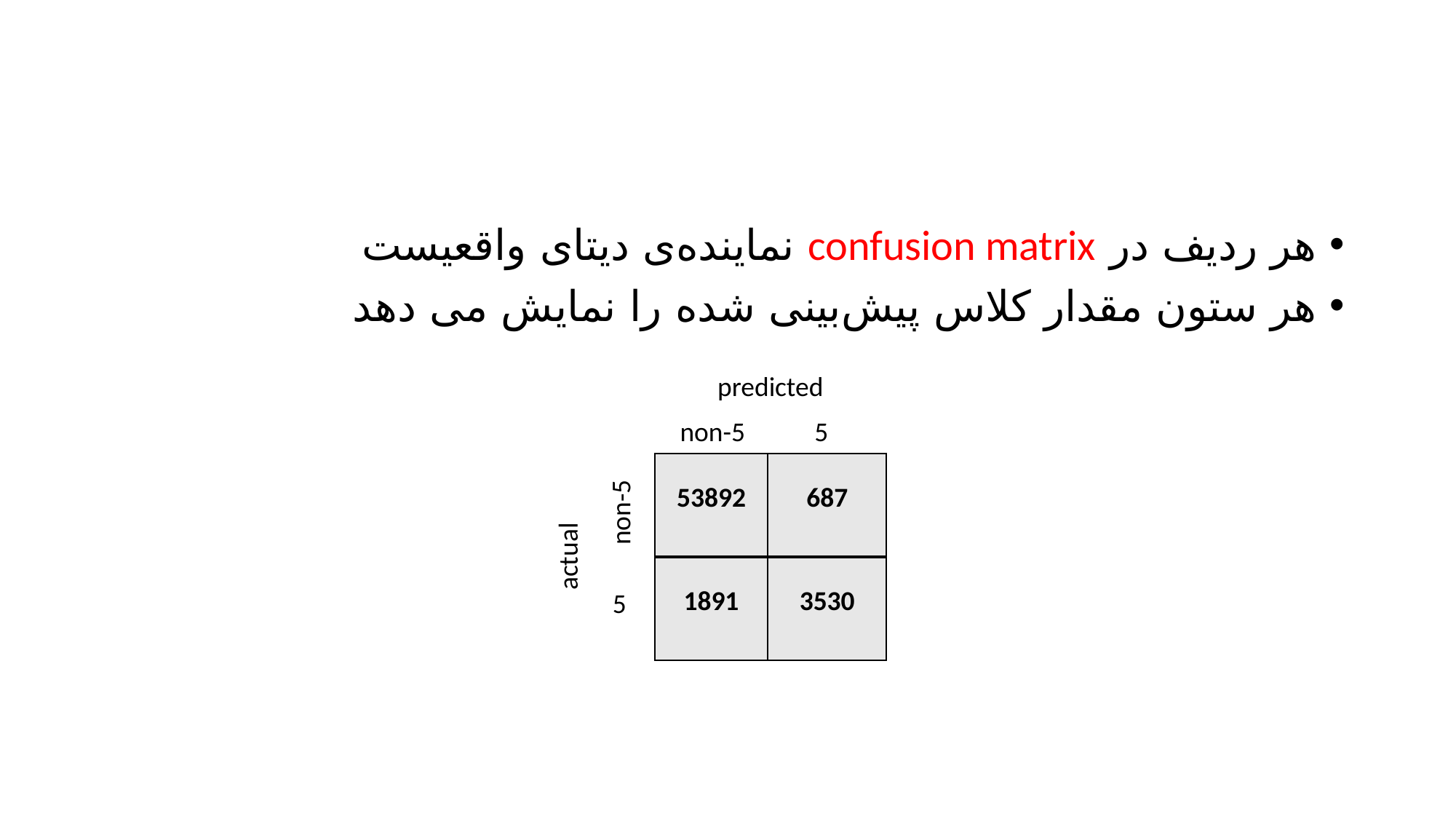

هر ردیف در confusion matrix نماینده‌ی دیتای واقعیست
هر ستون مقدار کلاس پیش‌بینی شده را نمایش می دهد
predicted
non-5
5
| 53892 | 687 |
| --- | --- |
| 1891 | 3530 |
non-5
actual
5